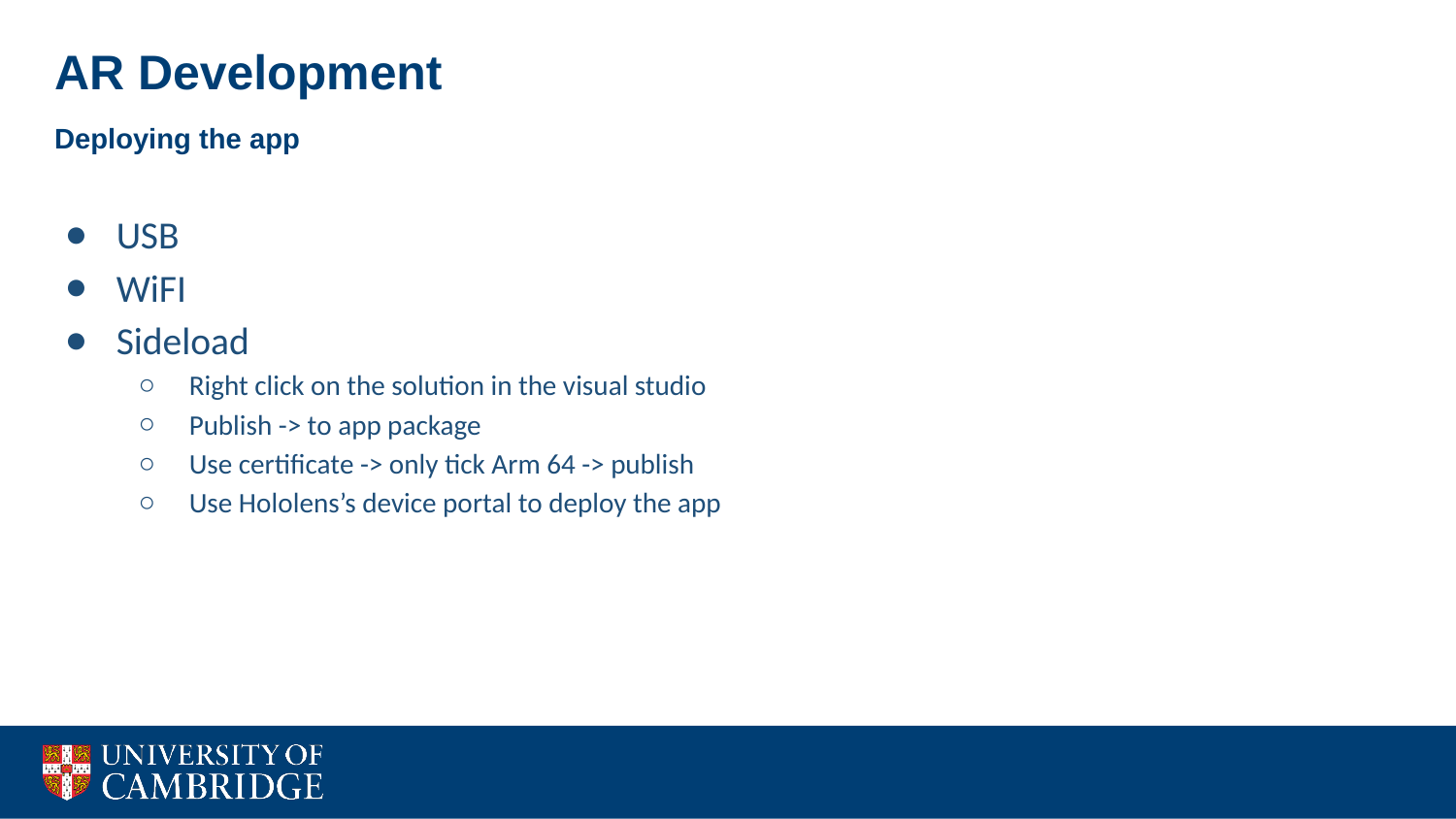

AR Development
Deploying the app
USB
WiFI
Sideload
Right click on the solution in the visual studio
Publish -> to app package
Use certificate -> only tick Arm 64 -> publish
Use Hololens’s device portal to deploy the app